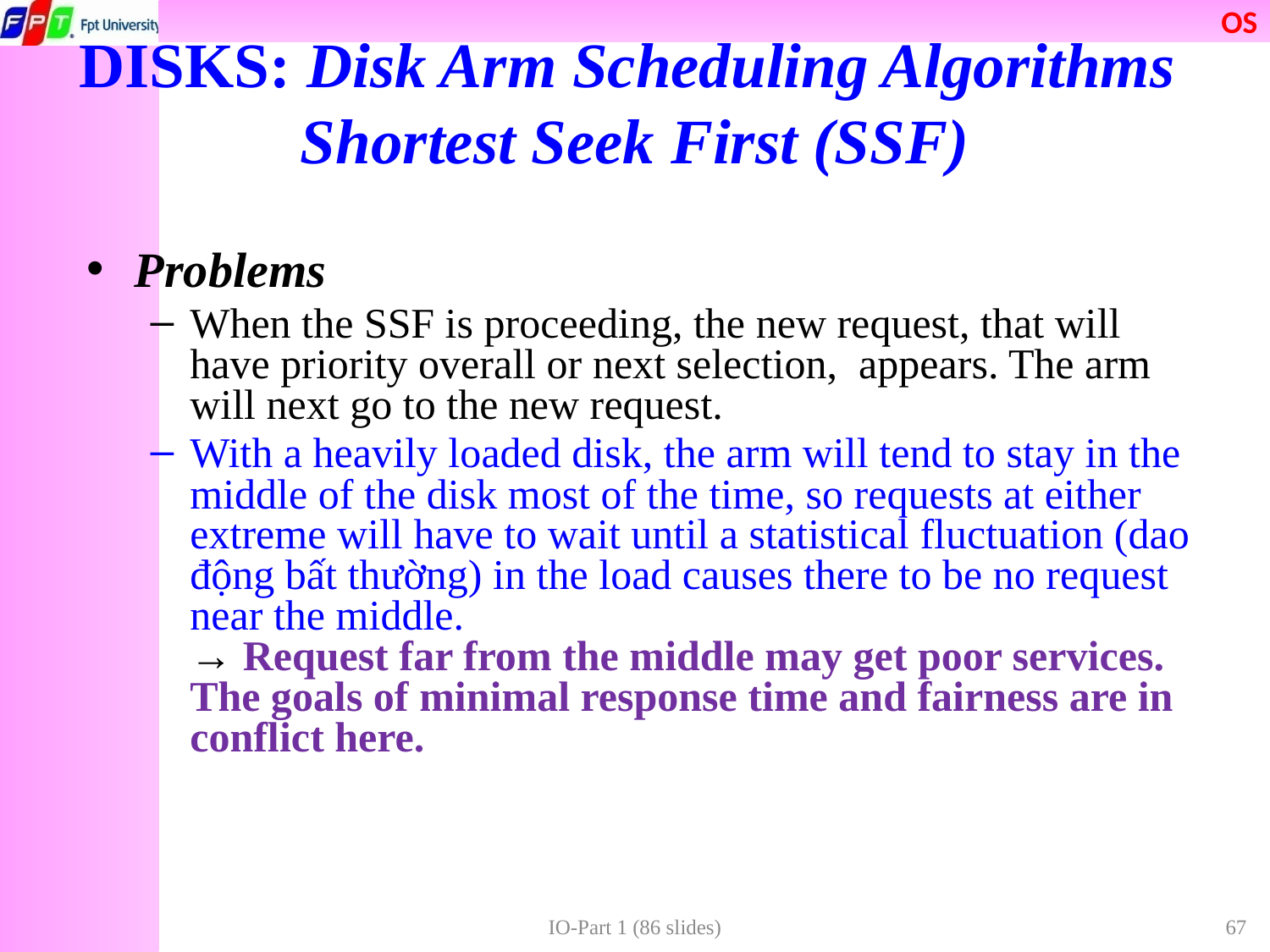

DISKS: Disk Arm Scheduling Algorithms
Shortest Seek First (SSF)
Problems
When the SSF is proceeding, the new request, that will have priority overall or next selection,  appears. The arm will next go to the new request.
With a heavily loaded disk, the arm will tend to stay in the middle of the disk most of the time, so requests at either extreme will have to wait until a statistical fluctuation (dao động bất thường) in the load causes there to be no request near the middle.
→ Request far from the middle may get poor services. The goals of minimal response time and fairness are in conflict here.
IO-Part 1 (86 slides)
67